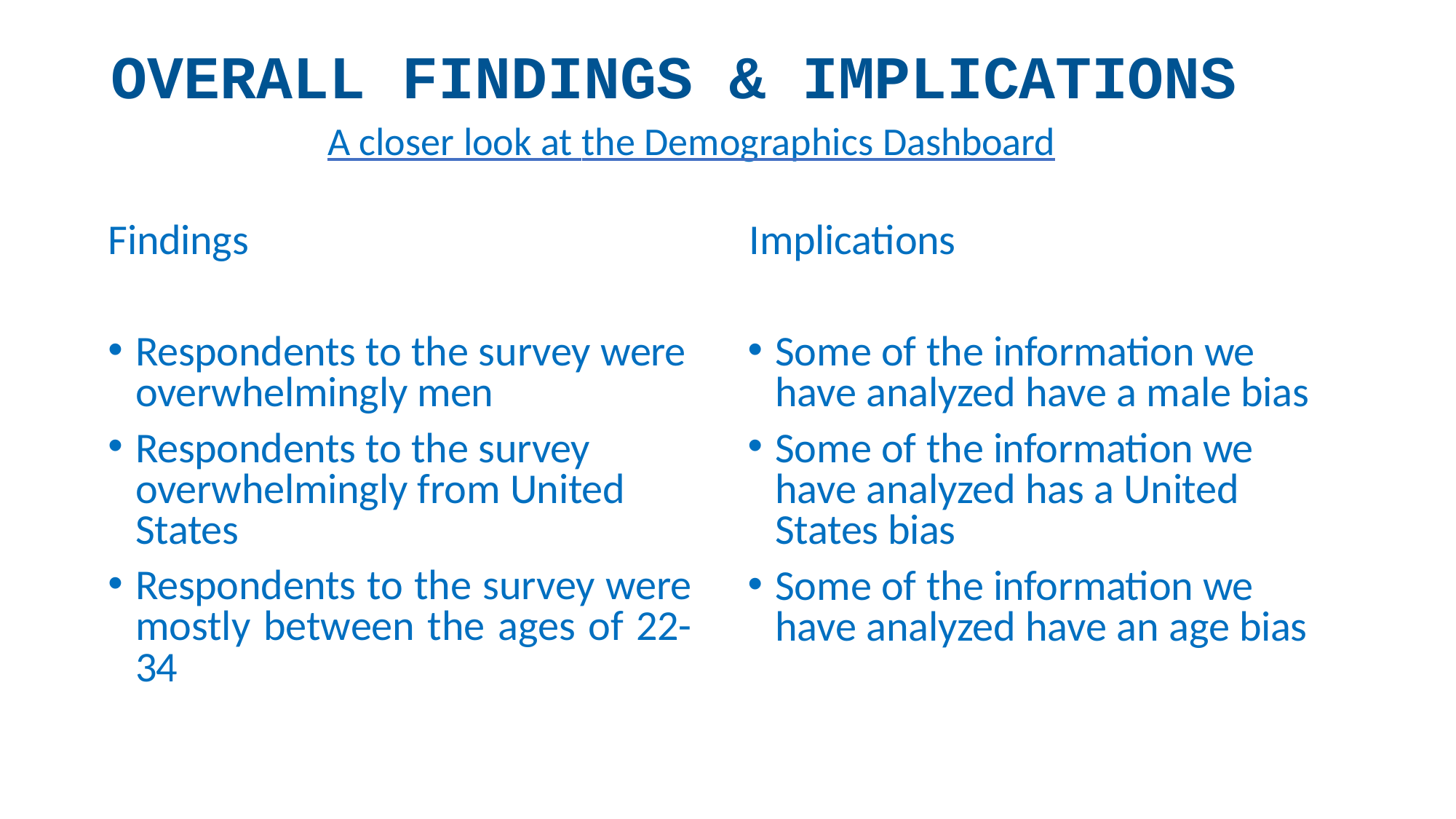

# OVERALL FINDINGS & IMPLICATIONS
	A closer look at the Demographics Dashboard
Findings	Implications
Respondents to the survey were overwhelmingly men
Respondents to the survey overwhelmingly from United States
Respondents to the survey were mostly between the ages of 22- 34
Some of the information we have analyzed have a male bias
Some of the information we have analyzed has a United States bias
Some of the information we have analyzed have an age bias